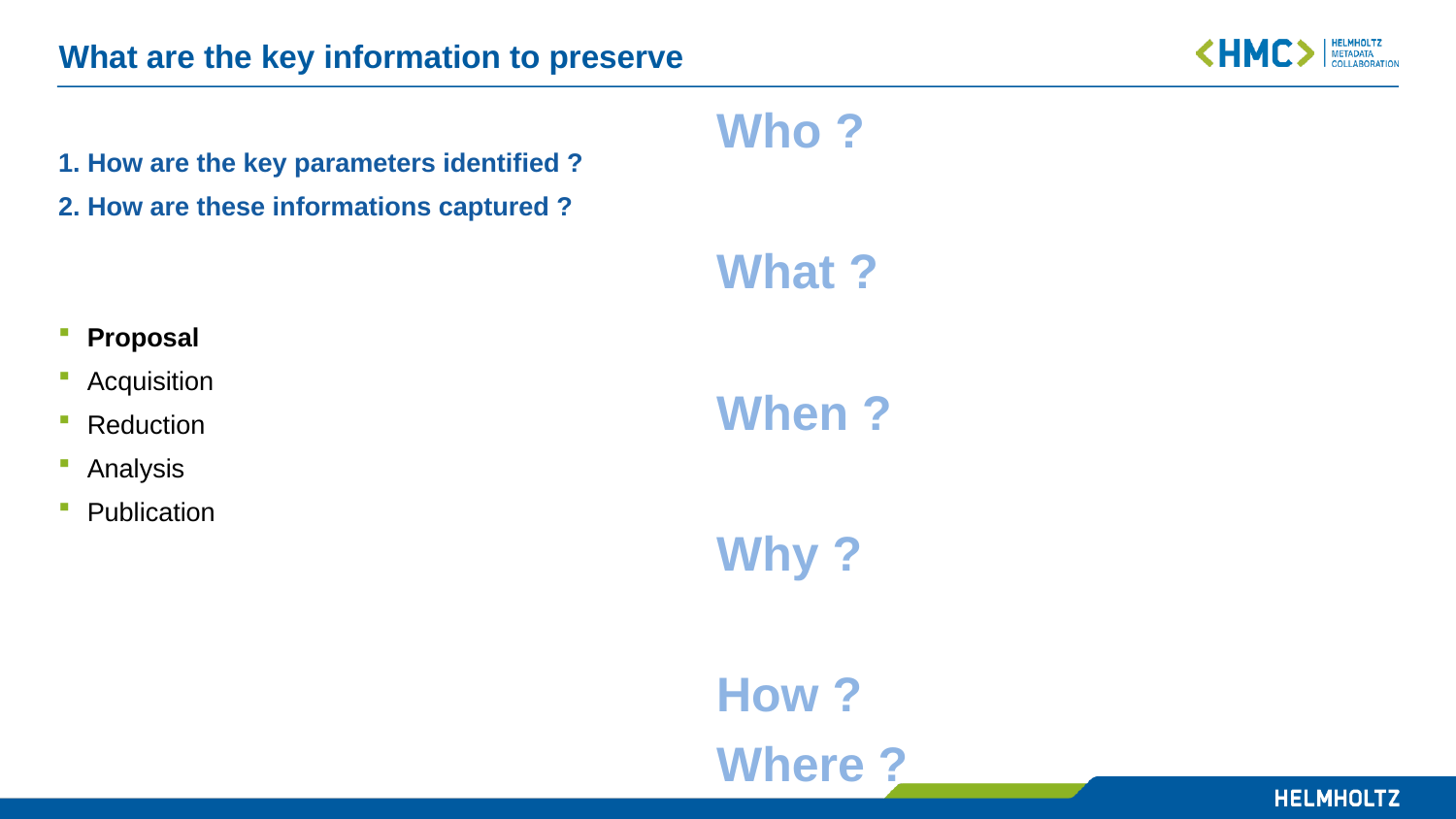

# What are the key information to preserve
Who ?

What ?

When ?

Why ?

How ?
Where ?
1. How are the key parameters identified ?
2. How are these informations captured ?

Proposal
Acquisition
Reduction
Analysis
Publication
16